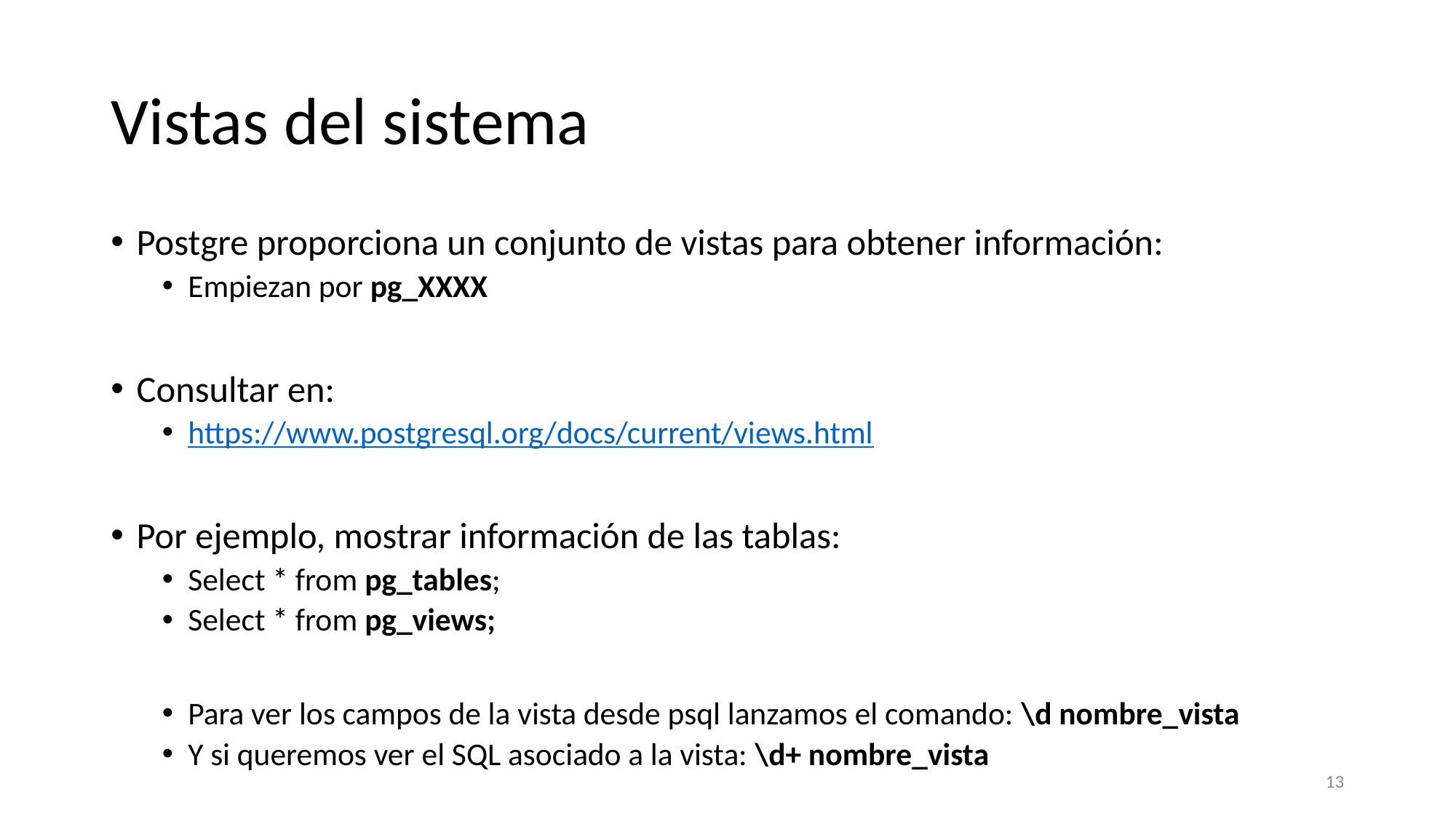

# Vistas del sistema
Postgre proporciona un conjunto de vistas para obtener información:
Empiezan por pg_XXXX

Consultar en:
https://www.postgresql.org/docs/current/views.html

Por ejemplo, mostrar información de las tablas:
Select * from pg_tables;
Select * from pg_views;

Para ver los campos de la vista desde psql lanzamos el comando: \d nombre_vista
Y si queremos ver el SQL asociado a la vista: \d+ nombre_vista
13